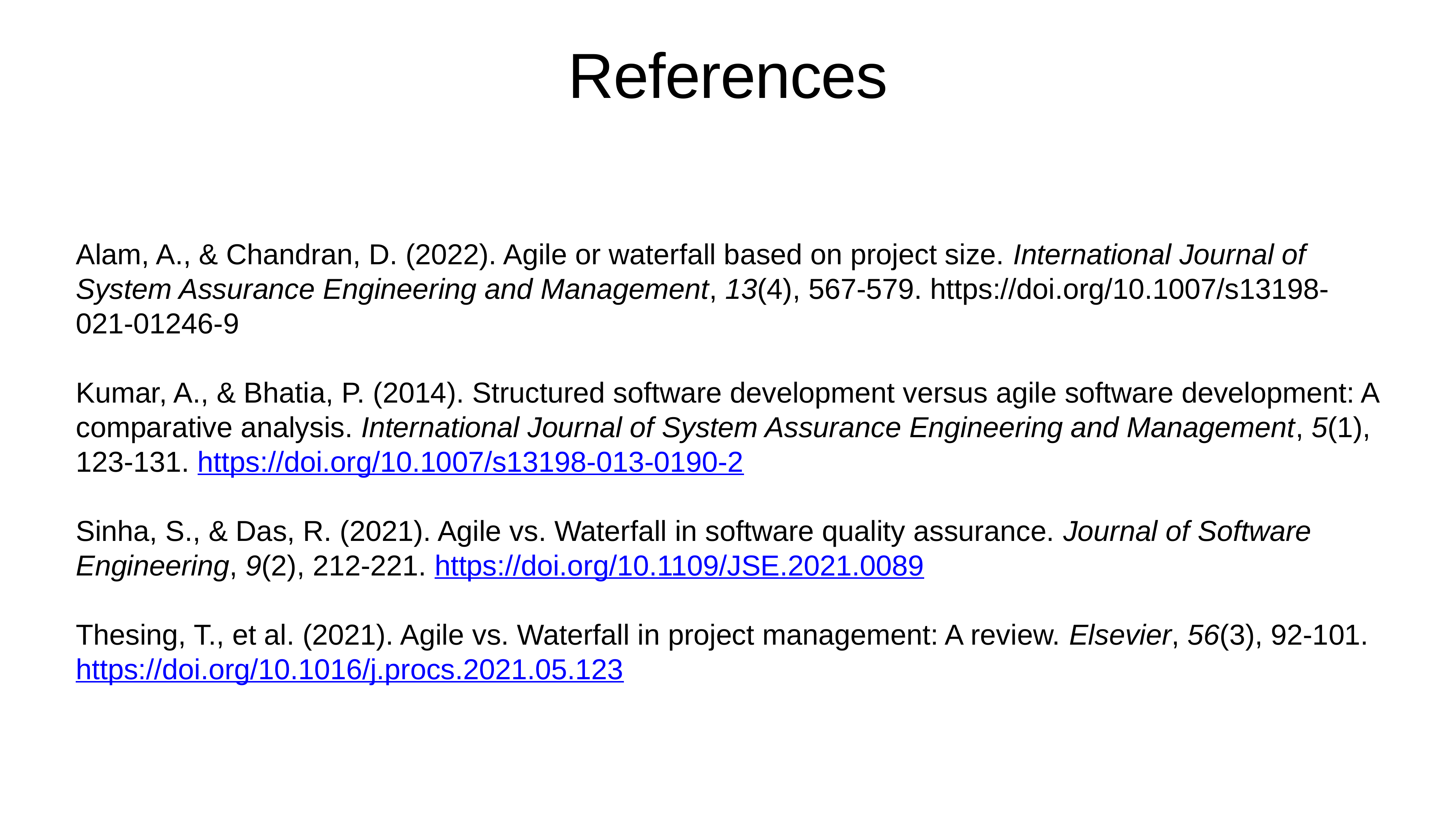

# References
Alam, A., & Chandran, D. (2022). Agile or waterfall based on project size. International Journal of System Assurance Engineering and Management, 13(4), 567-579. https://doi.org/10.1007/s13198-021-01246-9

Kumar, A., & Bhatia, P. (2014). Structured software development versus agile software development: A comparative analysis. International Journal of System Assurance Engineering and Management, 5(1), 123-131. https://doi.org/10.1007/s13198-013-0190-2

Sinha, S., & Das, R. (2021). Agile vs. Waterfall in software quality assurance. Journal of Software Engineering, 9(2), 212-221. https://doi.org/10.1109/JSE.2021.0089

Thesing, T., et al. (2021). Agile vs. Waterfall in project management: A review. Elsevier, 56(3), 92-101. https://doi.org/10.1016/j.procs.2021.05.123